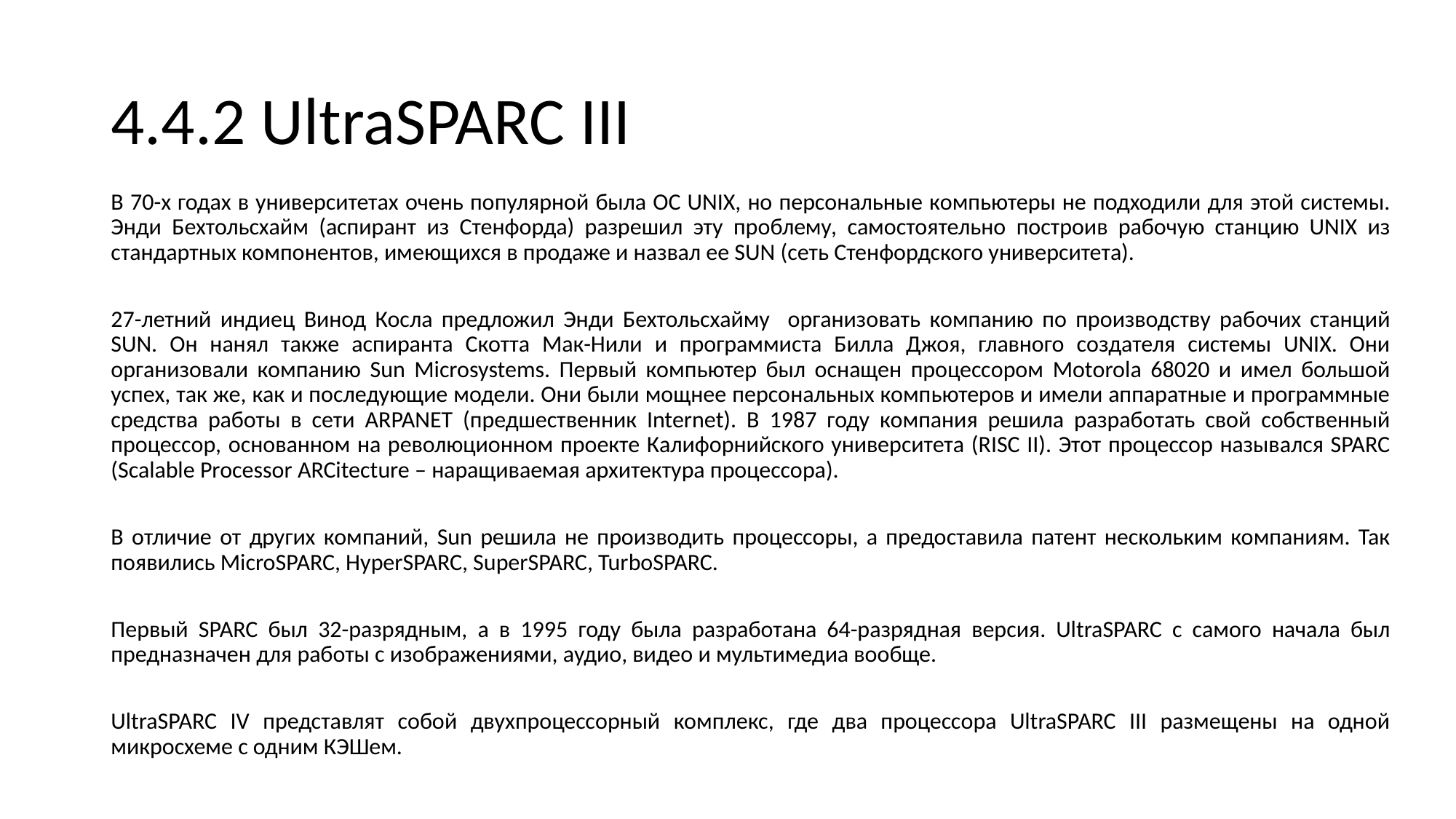

# 4.4.2 UltraSPARC III
В 70-х годах в университетах очень популярной была ОС UNIX, но персональные компьютеры не подходили для этой системы. Энди Бехтольсхайм (аспирант из Стенфорда) разрешил эту проблему, самостоятельно построив рабочую станцию UNIX из стандартных компонентов, имеющихся в продаже и назвал ее SUN (сеть Стенфордского университета).

27-летний индиец Винод Косла предложил Энди Бехтольсхайму  организовать компанию по производству рабочих станций SUN. Он нанял также аспиранта Скотта Мак-Нили и программиста Билла Джоя, главного создателя системы UNIX. Они организовали компанию Sun Microsystems. Первый компьютер был оснащен процессором Motorola 68020 и имел большой успех, так же, как и последующие модели. Они были мощнее персональных компьютеров и имели аппаратные и программные средства работы в сети ARPANET (предшественник Internet). В 1987 году компания решила разработать свой собственный процессор, основанном на революционном проекте Калифорнийского университета (RISC II). Этот процессор назывался SPARC (Scalable Processor ARCitecture – наращиваемая архитектура процессора).

В отличие от других компаний, Sun решила не производить процессоры, а предоставила патент нескольким компаниям. Так появились MicroSPARC, HyperSPARC, SuperSPARC, TurboSPARC.

Первый SPARC был 32-разрядным, а в 1995 году была разработана 64-разрядная версия. UltraSPARC с самого начала был предназначен для работы с изображениями, аудио, видео и мультимедиа вообще.

UltraSPARC IV представлят собой двухпроцессорный комплекс, где два процессора UltraSPARC III размещены на одной микросхеме с одним КЭШем.